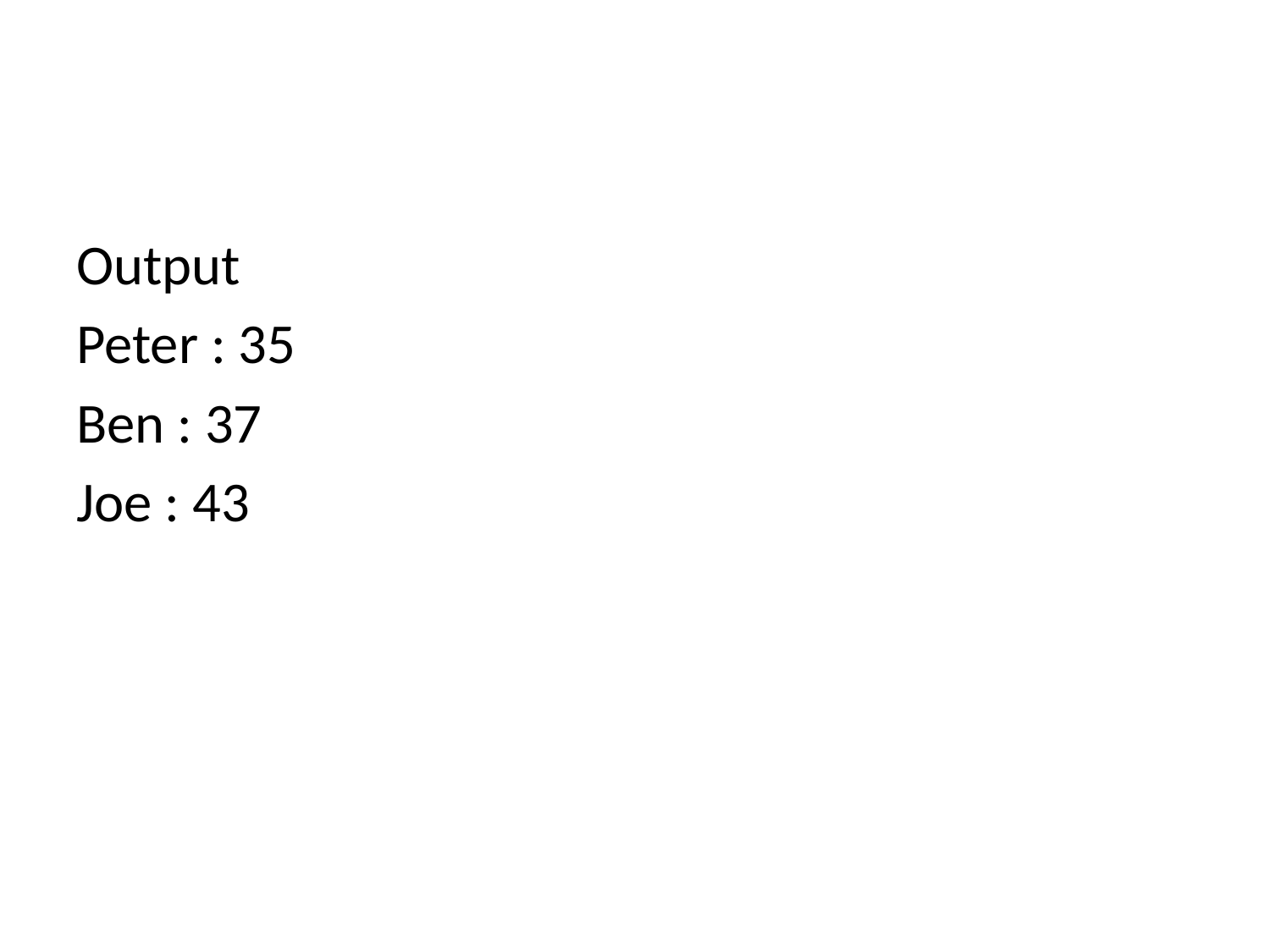

#
Output
Peter : 35
Ben : 37
Joe : 43